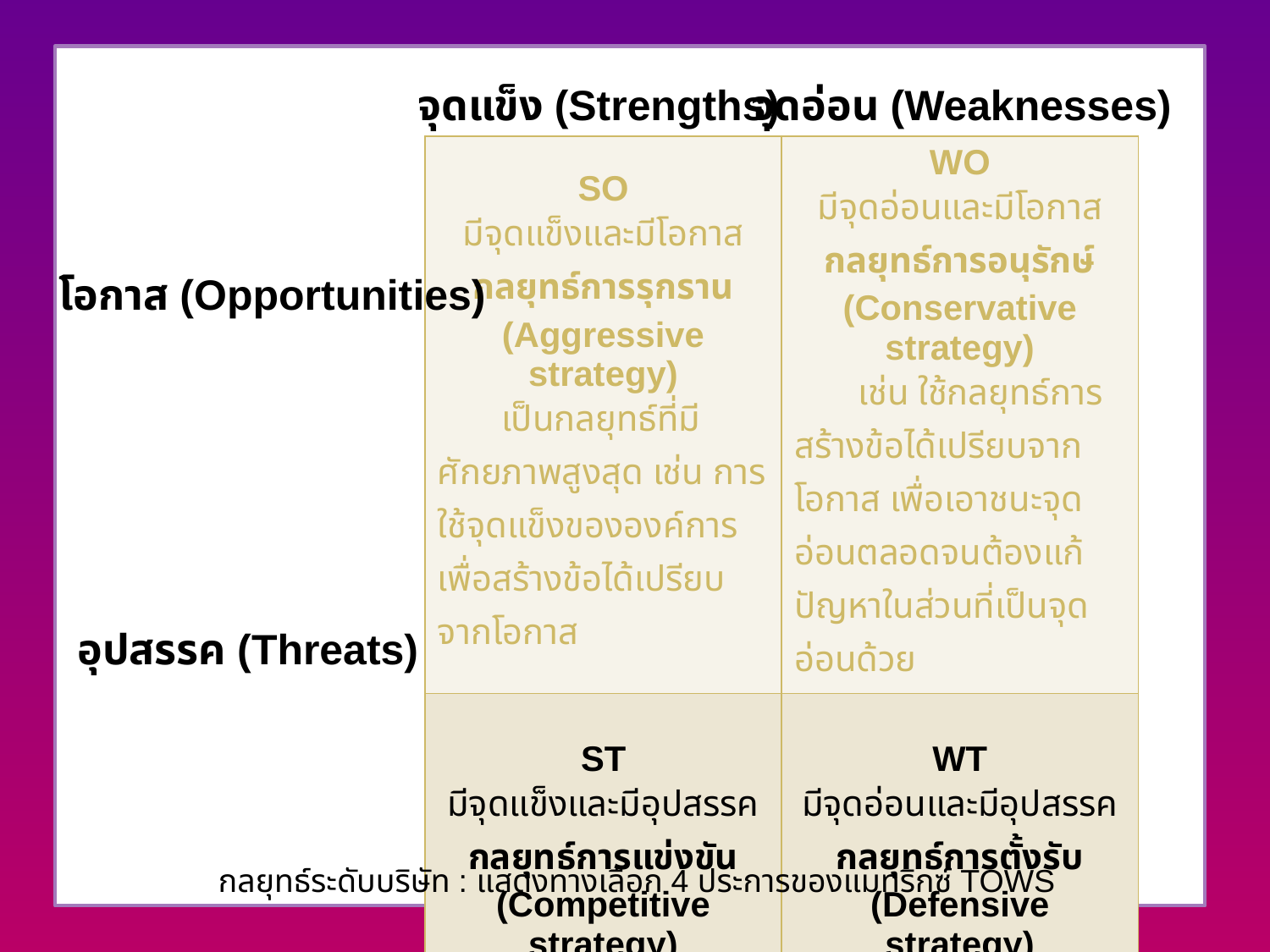

จุดแข็ง (Strengths)
จุดอ่อน (Weaknesses)
| SO มีจุดแข็งและมีโอกาส กลยุทธ์การรุกราน (Aggressive strategy) เป็นกลยุทธ์ที่มีศักยภาพสูงสุด เช่น การใช้จุดแข็งขององค์การเพื่อสร้างข้อได้เปรียบจากโอกาส | WO มีจุดอ่อนและมีโอกาส กลยุทธ์การอนุรักษ์ (Conservative strategy) เช่น ใช้กลยุทธ์การสร้างข้อได้เปรียบจากโอกาส เพื่อเอาชนะจุดอ่อนตลอดจนต้องแก้ปัญหาในส่วนที่เป็นจุดอ่อนด้วย |
| --- | --- |
| ST มีจุดแข็งและมีอุปสรรค กลยุทธ์การแข่งขัน (Competitive strategy) เช่น การใช้จุดแข็งเพื่อเอาชนะหรือหลีกเลี่ยงอุปสรรค | WT มีจุดอ่อนและมีอุปสรรค กลยุทธ์การตั้งรับ (Defensive strategy) เช่น การตัดทอน การเลิกดำเนินงาน หรือการร่วมลงทุน |
โอกาส (Opportunities)
อุปสรรค (Threats)
กลยุทธ์ระดับบริษัท : แสดงทางเลือก 4 ประการของแมทริกซ์ TOWS